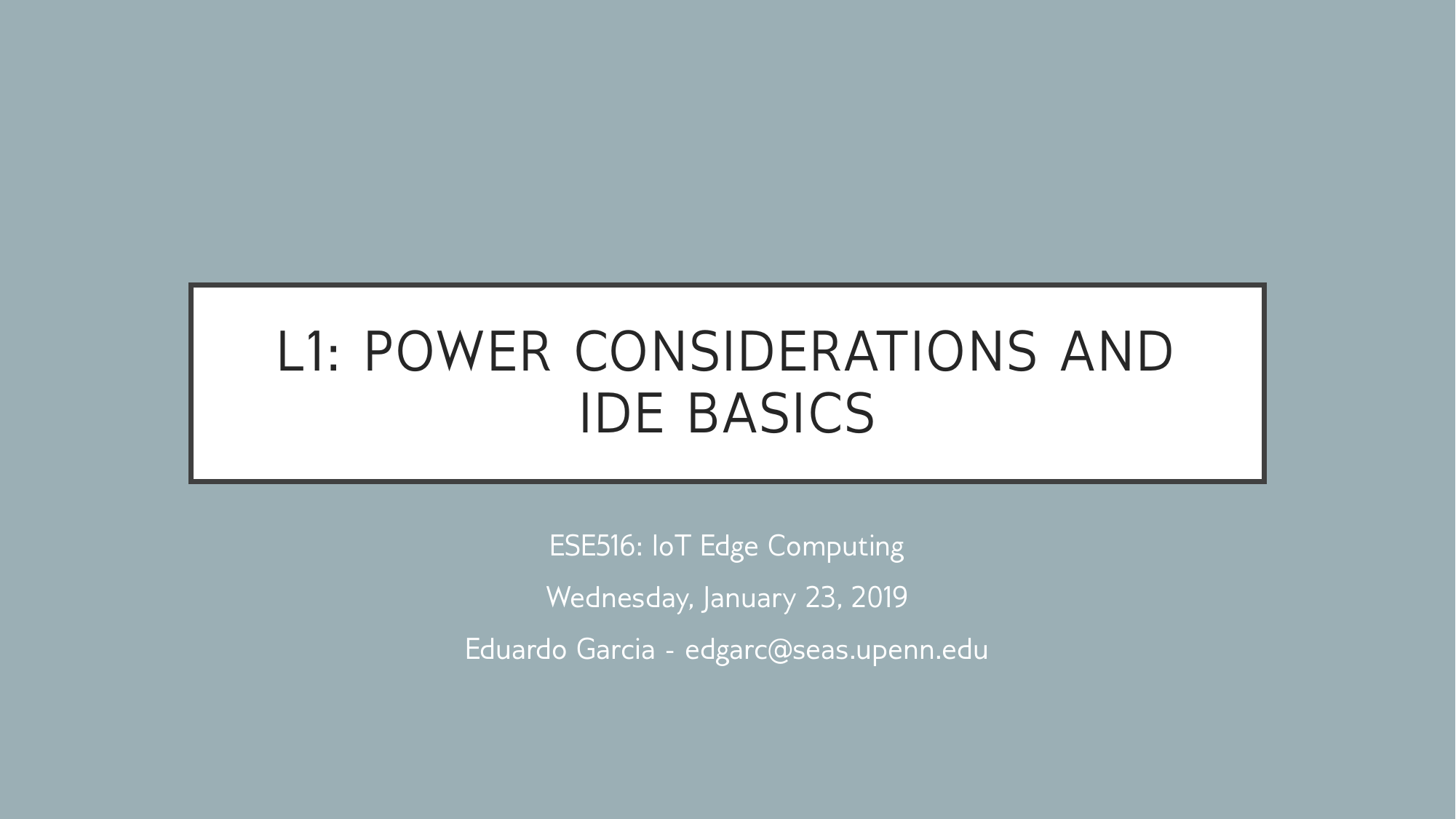

# L1: power considerations AND ide basics
ESE516: IoT Edge Computing
Wednesday, January 23, 2019
Eduardo Garcia - edgarc@seas.upenn.edu